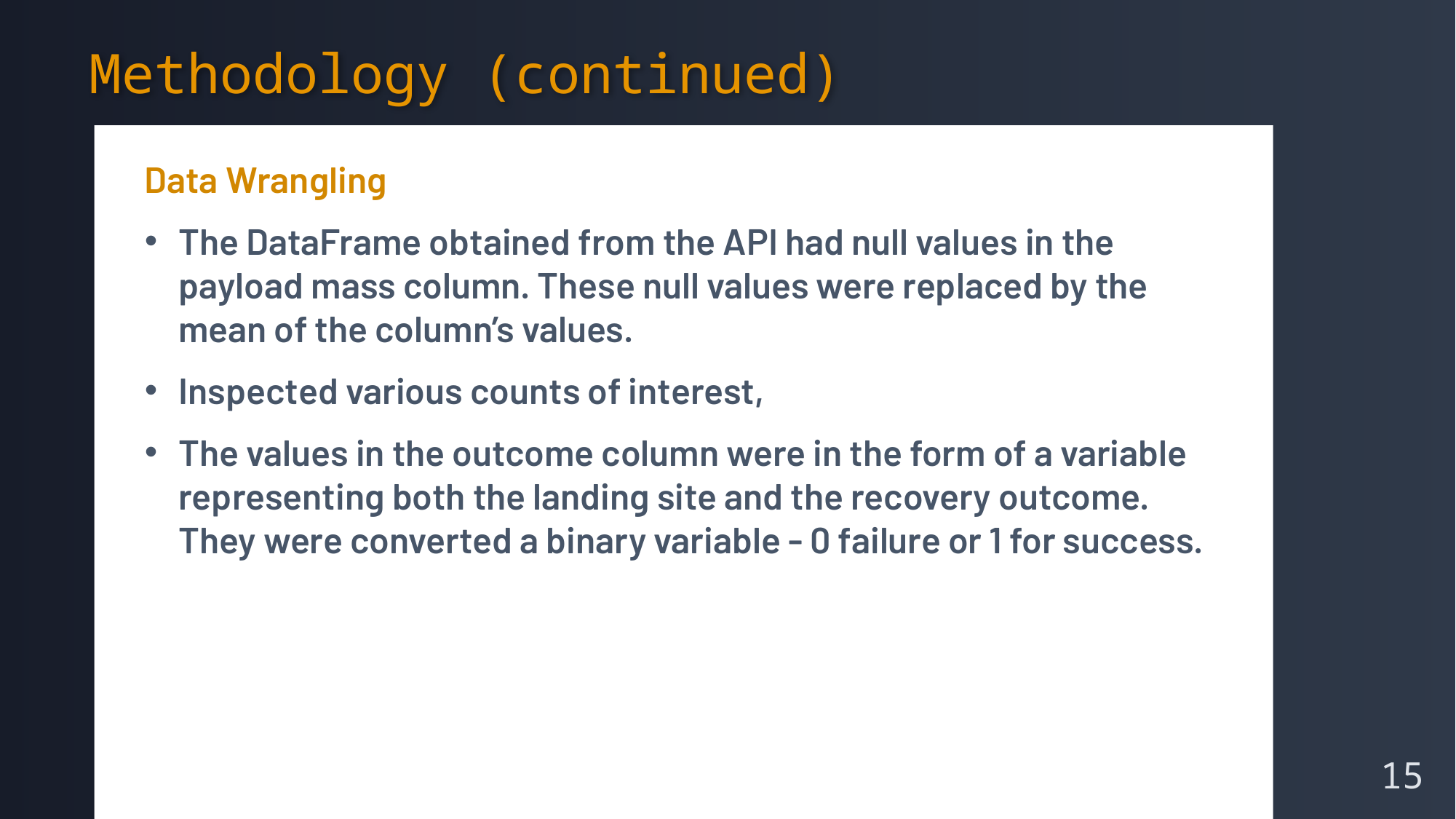

Methodology (continued)

Data Wrangling
The DataFrame obtained from the API had null values in the payload mass column. These null values were replaced by the mean of the column’s values.
Inspected various counts of interest,
The values in the outcome column were in the form of a variable representing both the landing site and the recovery outcome. They were converted a binary variable - 0 failure or 1 for success.
15